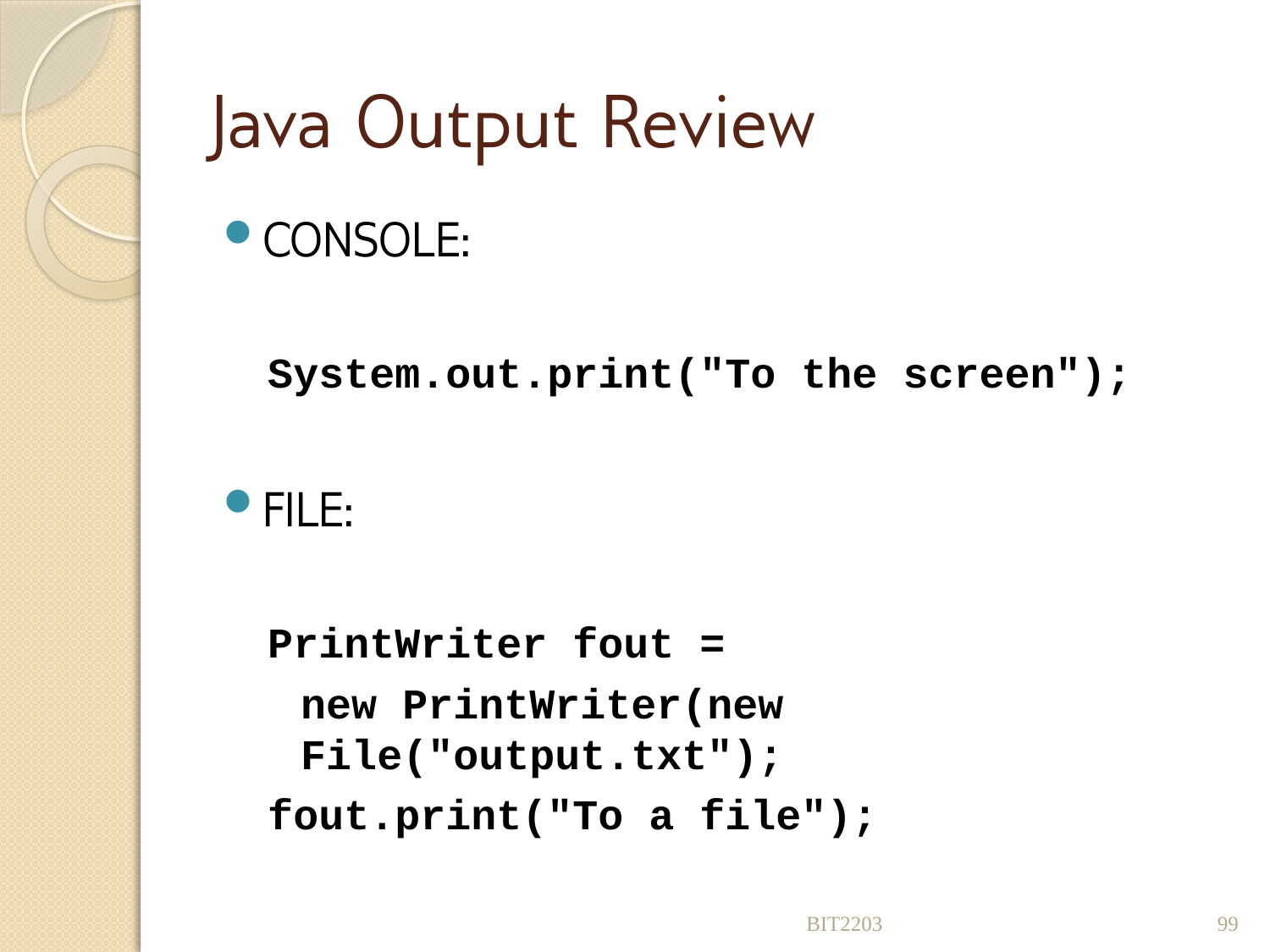

# Java Output Review
CONSOLE:

System.out.print("To the screen");

FILE:

PrintWriter fout =
	new PrintWriter(new File("output.txt");
fout.print("To a file");
BIT2203
99